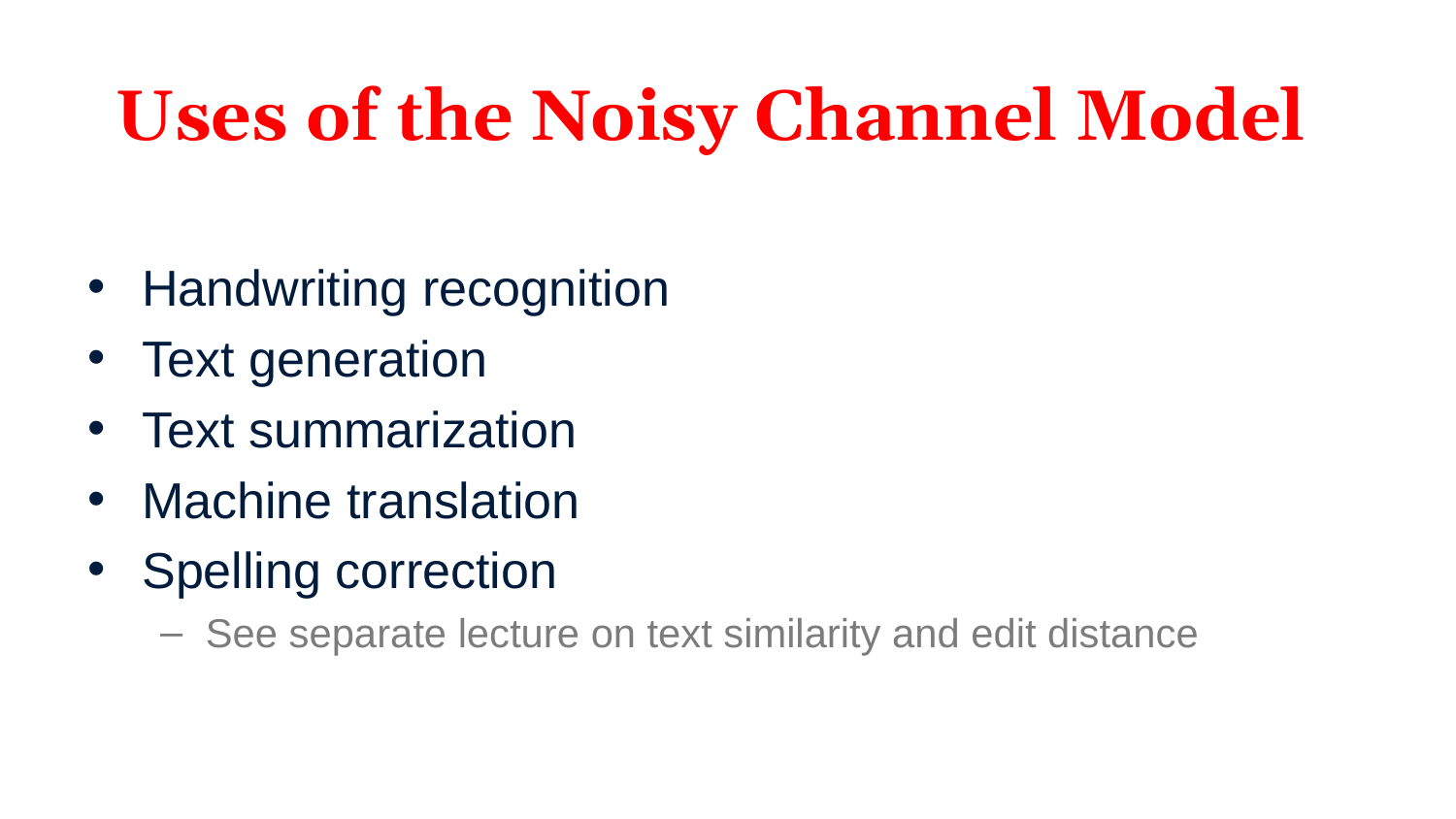

# Uses of the Noisy Channel Model
Handwriting recognition
Text generation
Text summarization
Machine translation
Spelling correction
See separate lecture on text similarity and edit distance